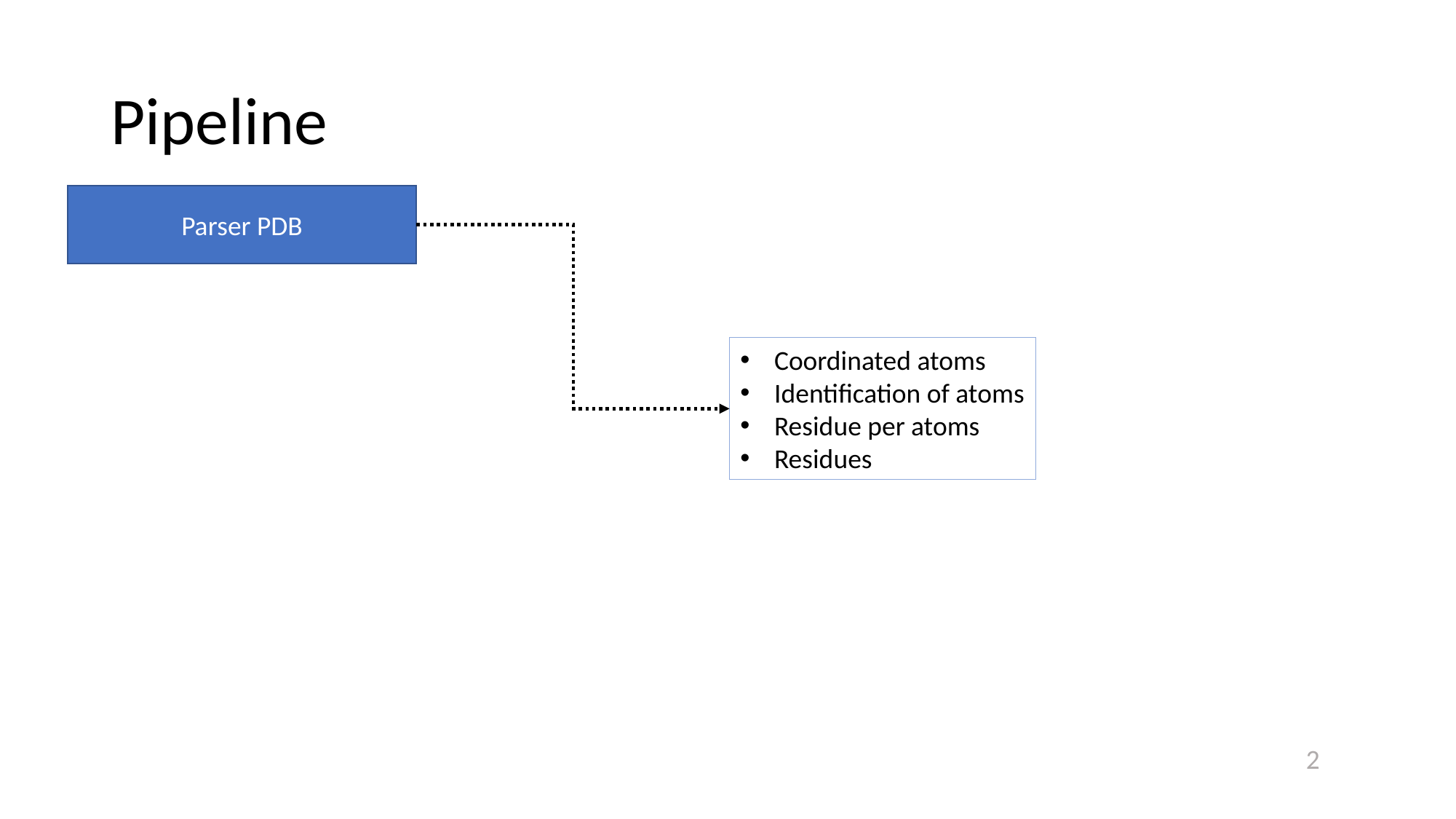

# Pipeline
Parser PDB
Coordinated atoms
Identification of atoms
Residue per atoms
Residues
2